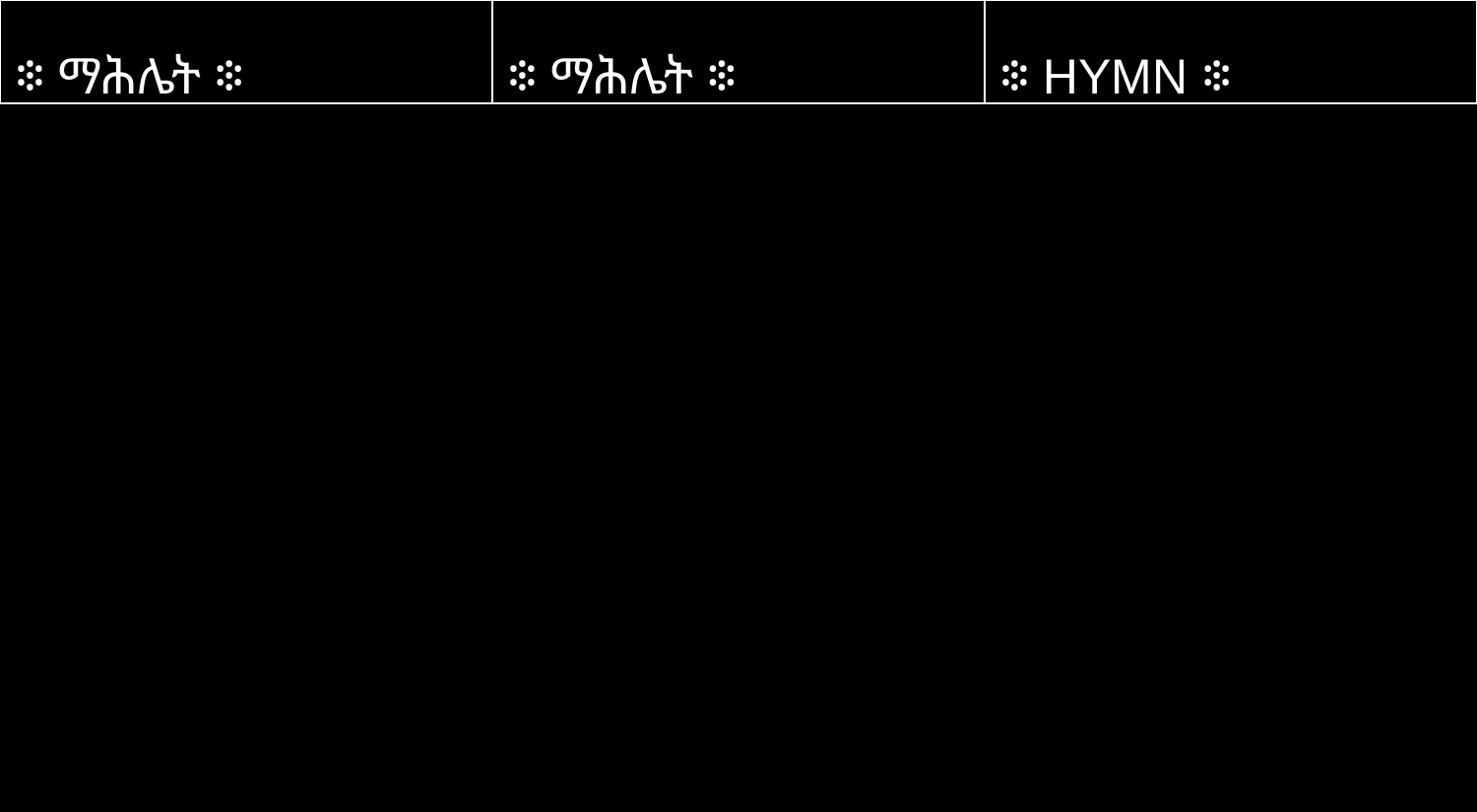

፨ ማሕሌት ፨

፨ ማሕሌት ፨

፨ HYMN ፨